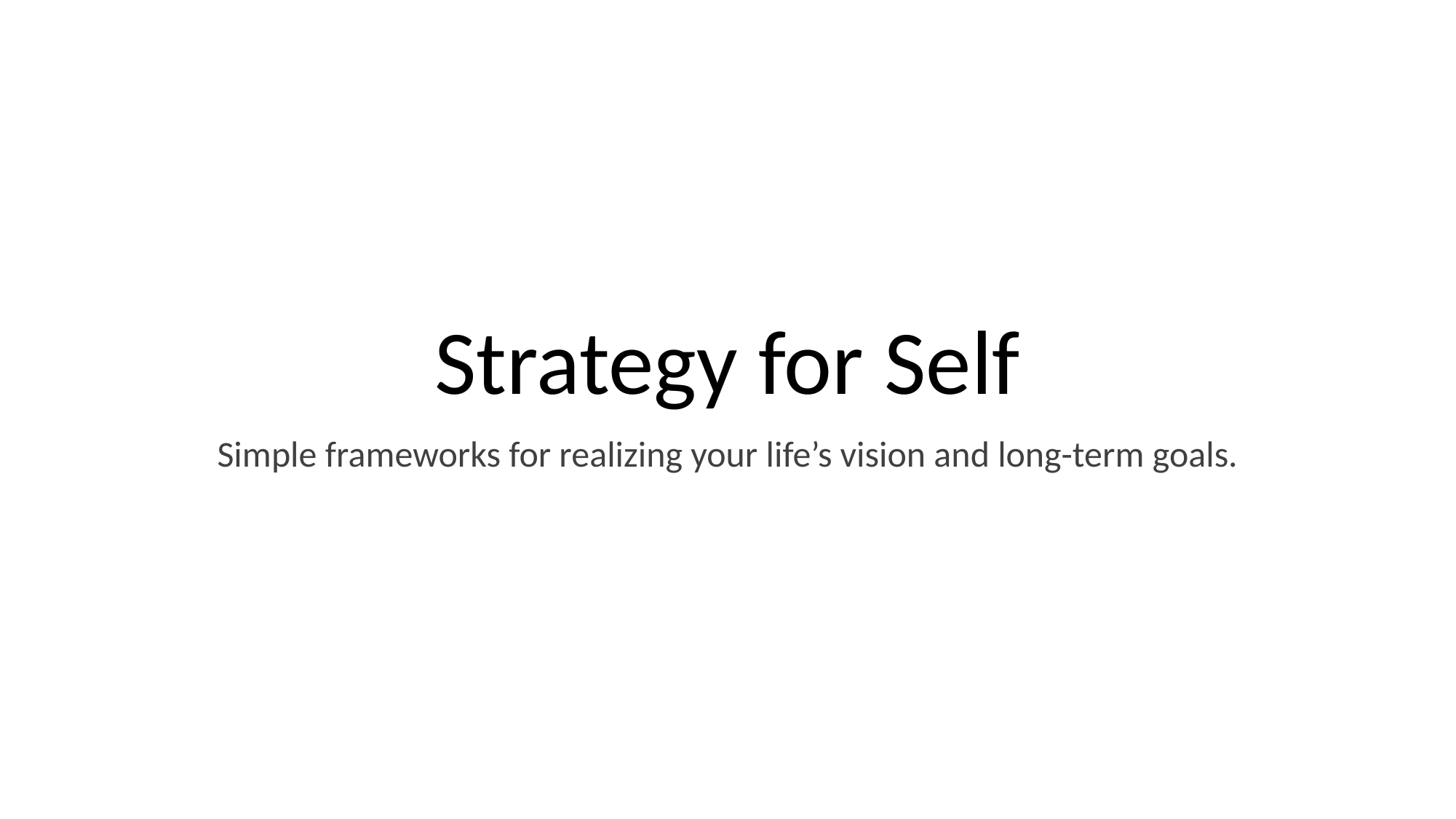

# Strategy for Self
Simple frameworks for realizing your life’s vision and long-term goals.